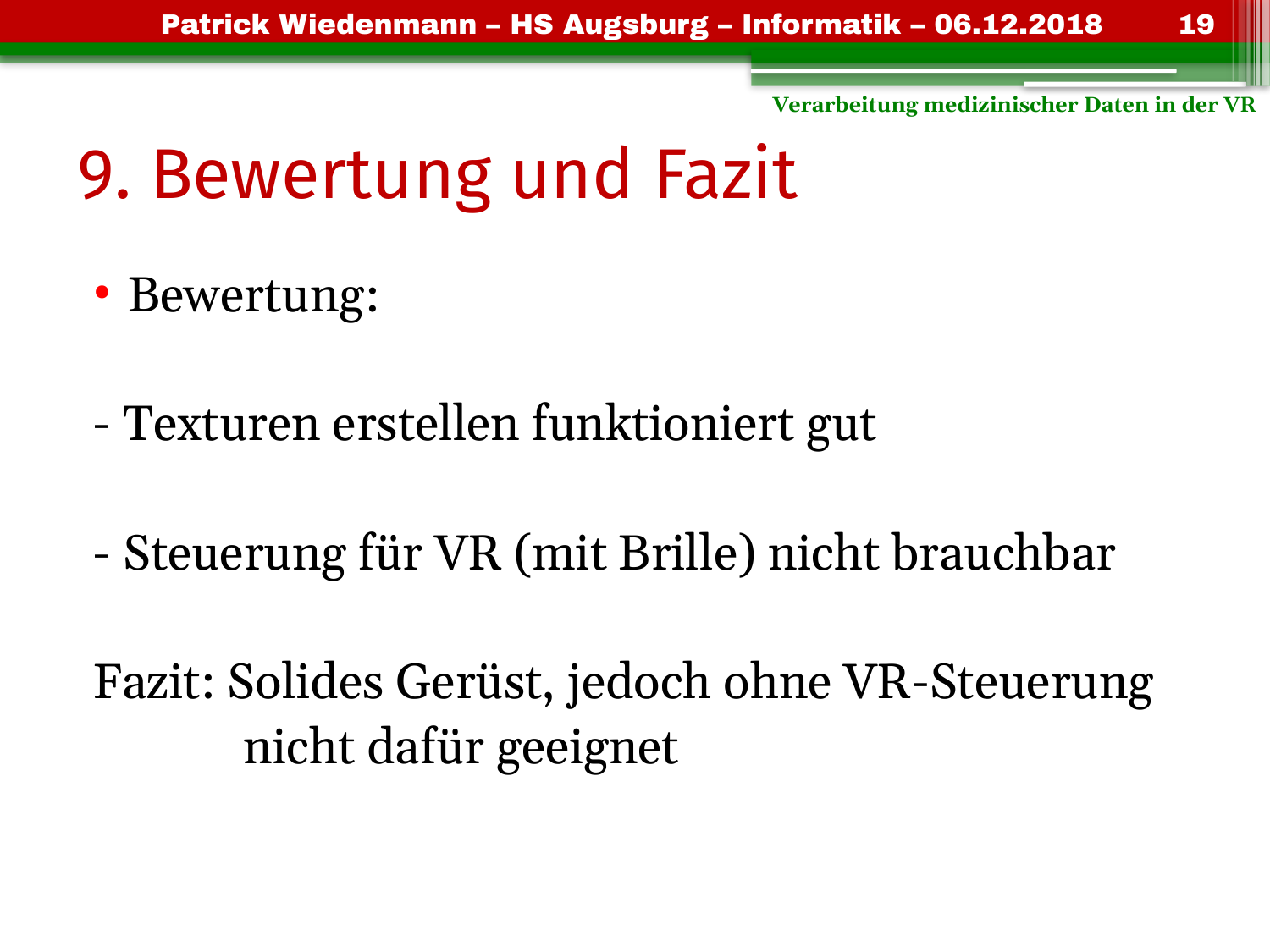

Patrick Wiedenmann – HS Augsburg – Informatik – 06.12.2018
19
Verarbeitung medizinischer Daten in der VR
# 9. Bewertung und Fazit
Bewertung:

- Texturen erstellen funktioniert gut

- Steuerung für VR (mit Brille) nicht brauchbar

Fazit: Solides Gerüst, jedoch ohne VR-Steuerung
	  nicht dafür geeignet